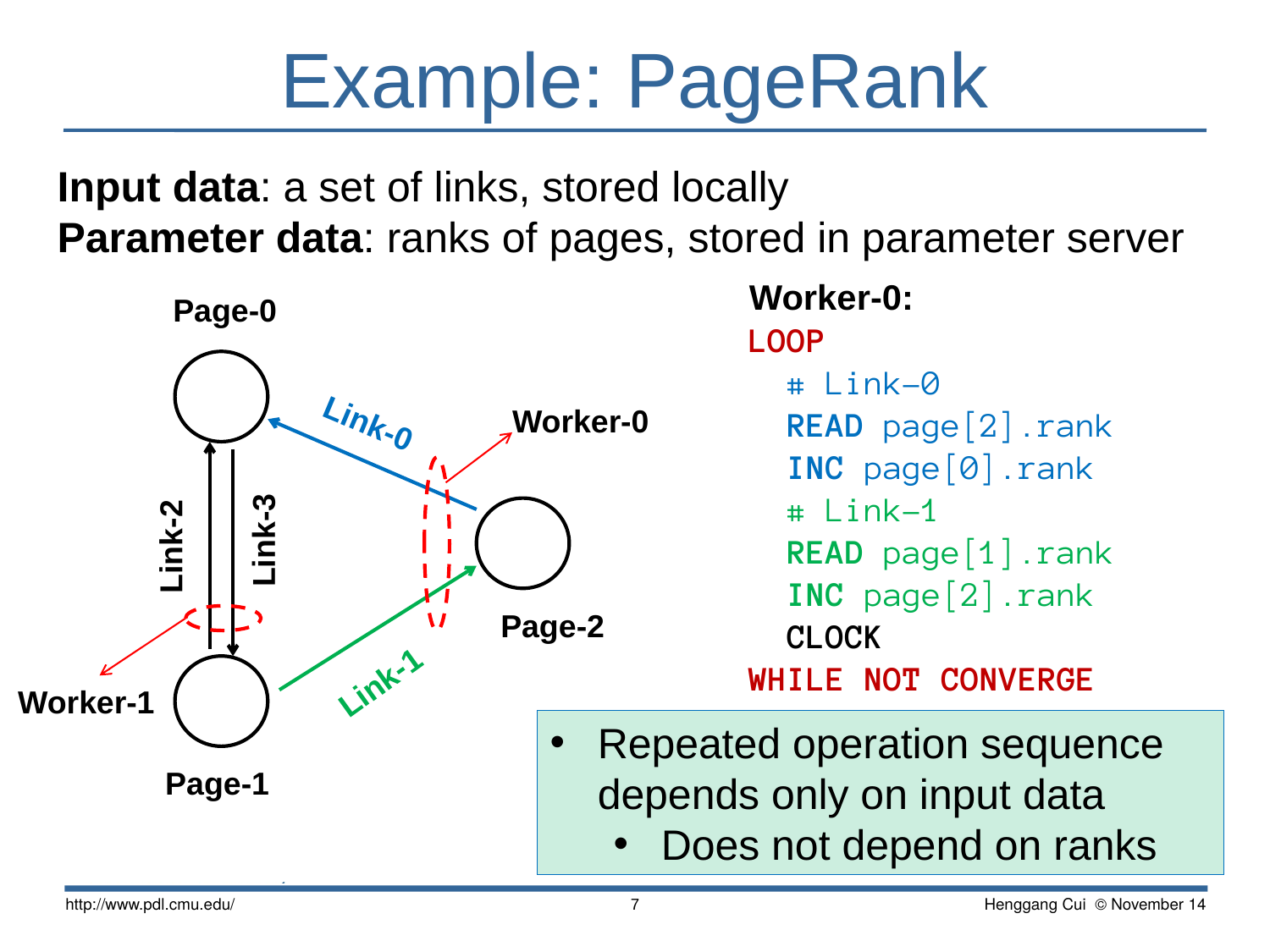

# Example: PageRank
Input data: a set of links, stored locally
Parameter data: ranks of pages, stored in parameter server
Worker-0:
LOOP
  # Link-0
  READ page[2].rank
  INC page[0].rank
  # Link-1
  READ page[1].rank
  INC page[2].rank
  CLOCK
WHILE NOT CONVERGE
Page-0

Worker-0

Link-0
Link-3

Link-2
Page-2

Worker-1
Link-1

Repeated operation sequence depends only on input data
Does not depend on ranks
Page-1

http://www.pdl.cmu.edu/
7
   Henggang Cui  © November 14